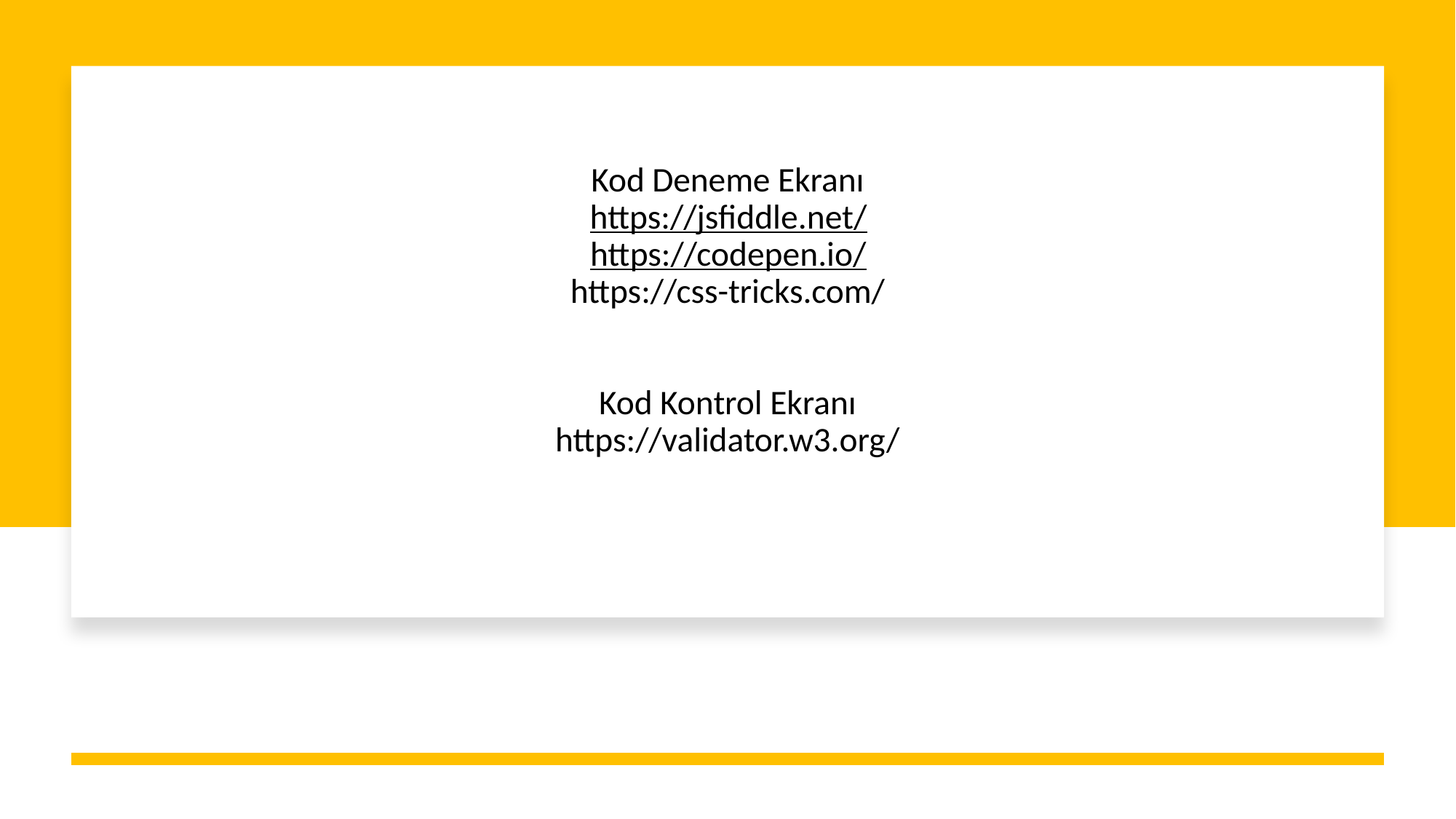

# Kod Deneme Ekranı https://jsfiddle.net/ https://codepen.io/ https://css-tricks.com/ Kod Kontrol Ekranı https://validator.w3.org/